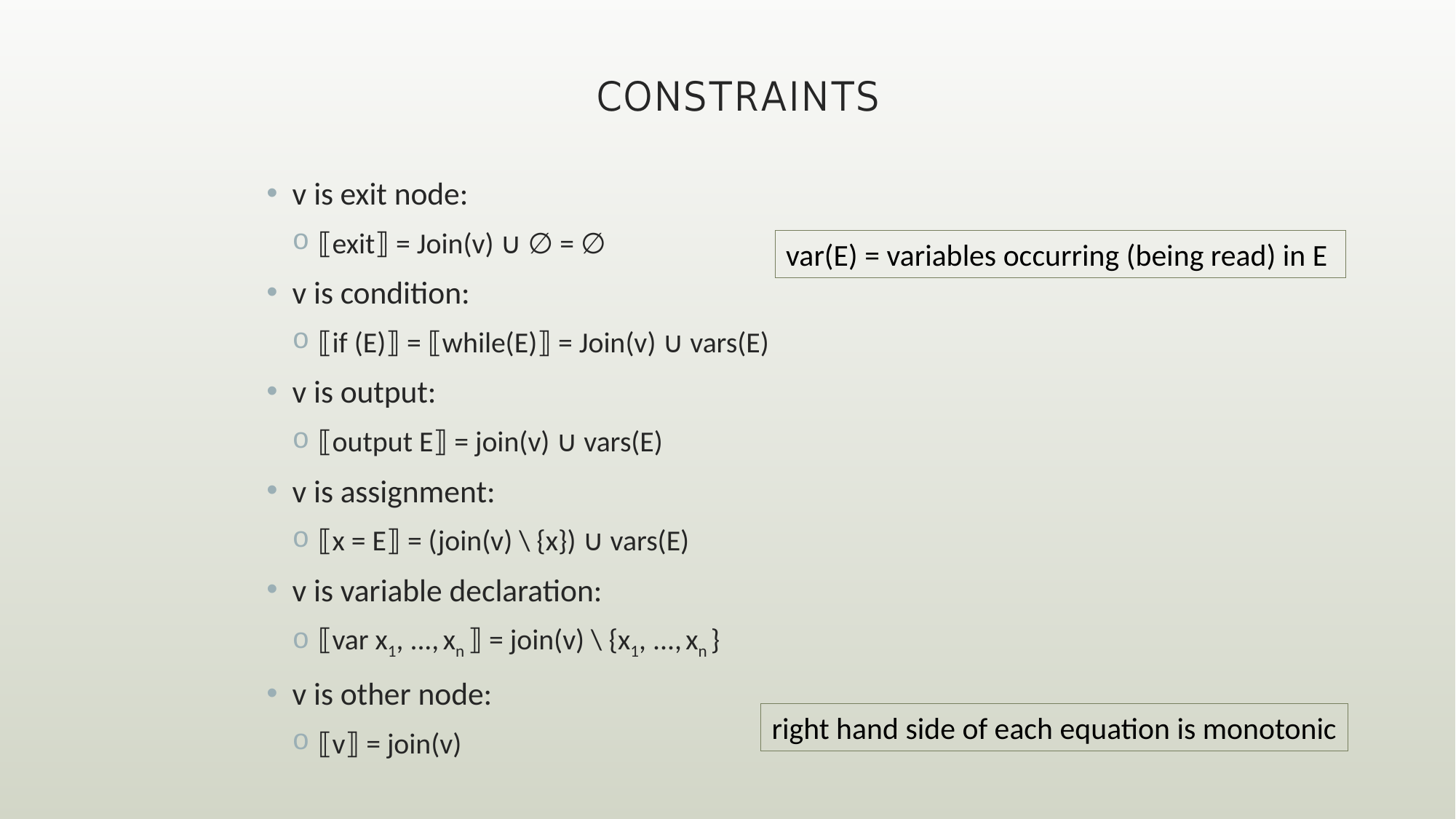

# constraints
v is exit node:
⟦exit⟧ = Join(v) ∪ ∅ = ∅
v is condition:
⟦if (E)⟧ = ⟦while(E)⟧ = Join(v) ∪ vars(E)
v is output:
⟦output E⟧ = join(v) ∪ vars(E)
v is assignment:
⟦x = E⟧ = (join(v) \ {x}) ∪ vars(E)
v is variable declaration:
⟦var x1, ..., xn ⟧ = join(v) \ {x1, ..., xn }
v is other node:
⟦v⟧ = join(v)

var(E) = variables occurring (being read) in E
right hand side of each equation is monotonic